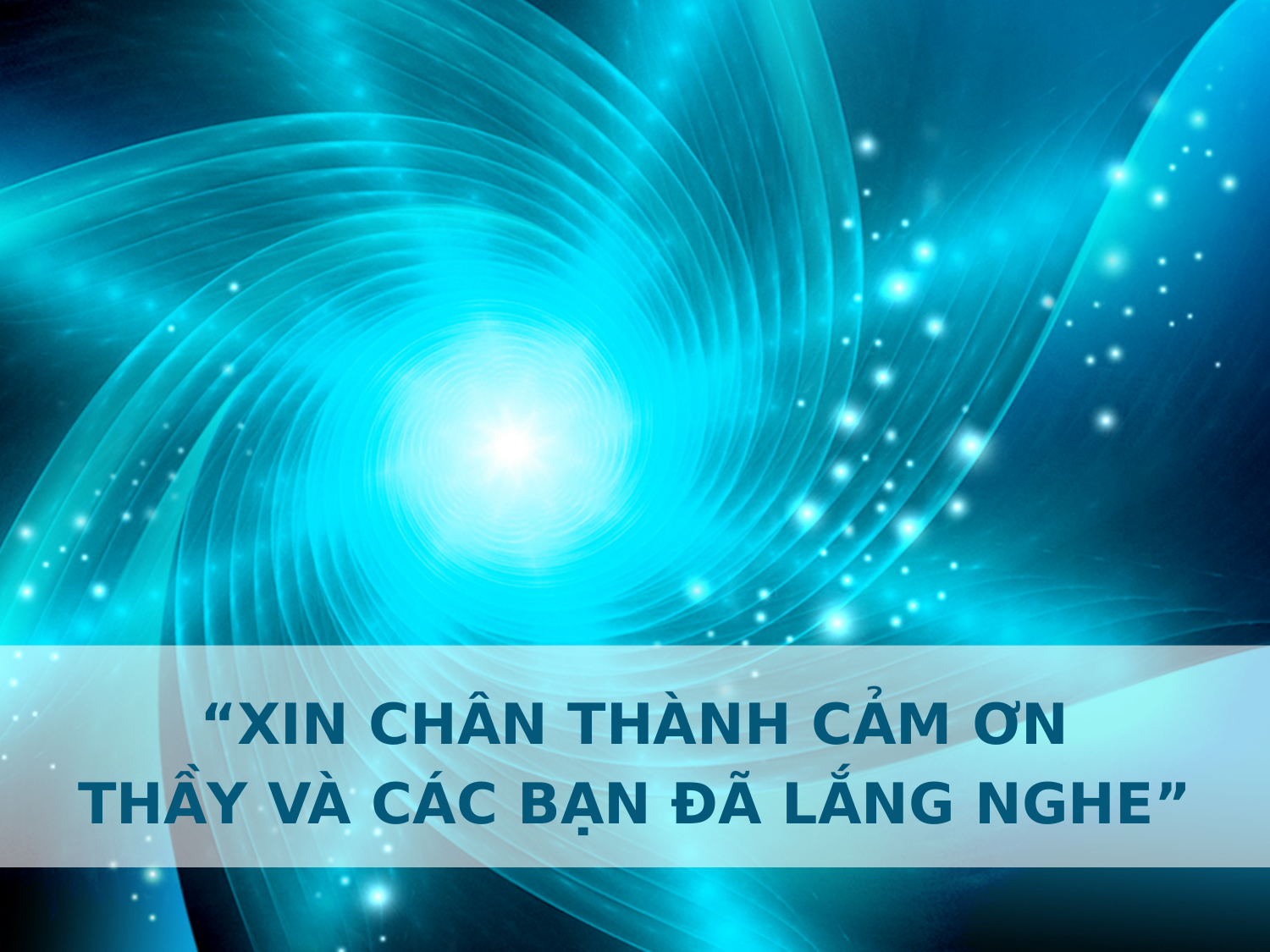

“XIN CHÂN THÀNH CẢM ƠN
THẦY VÀ CÁC BẠN ĐÃ LẮNG NGHE”